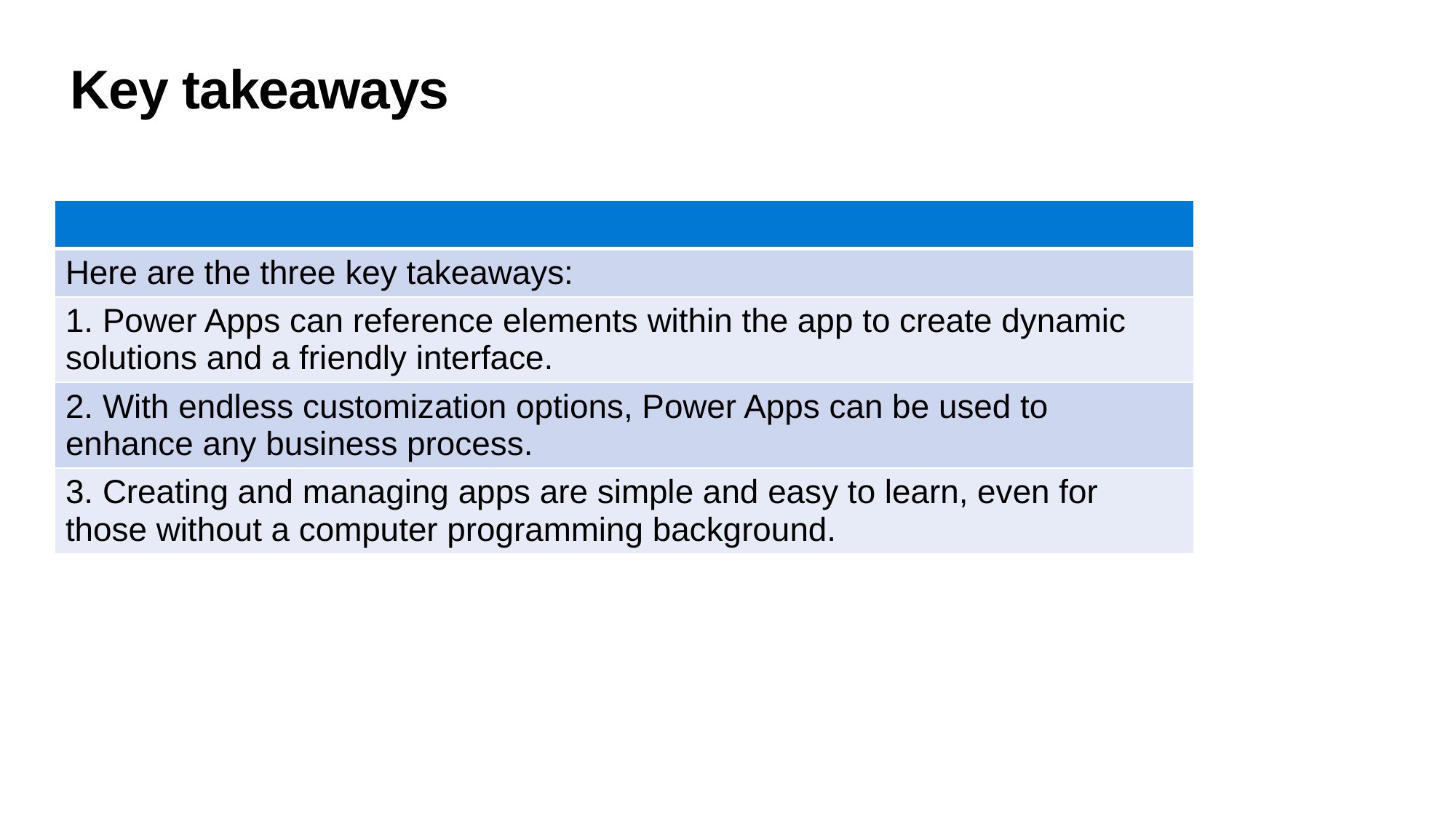

# Key takeaways
|  |
| --- |
| Here are the three key takeaways: |
| 1. Power Apps can reference elements within the app to create dynamic solutions and a friendly interface. |
| 2. With endless customization options, Power Apps can be used to enhance any business process. |
| 3. Creating and managing apps are simple and easy to learn, even for those without a computer programming background. |